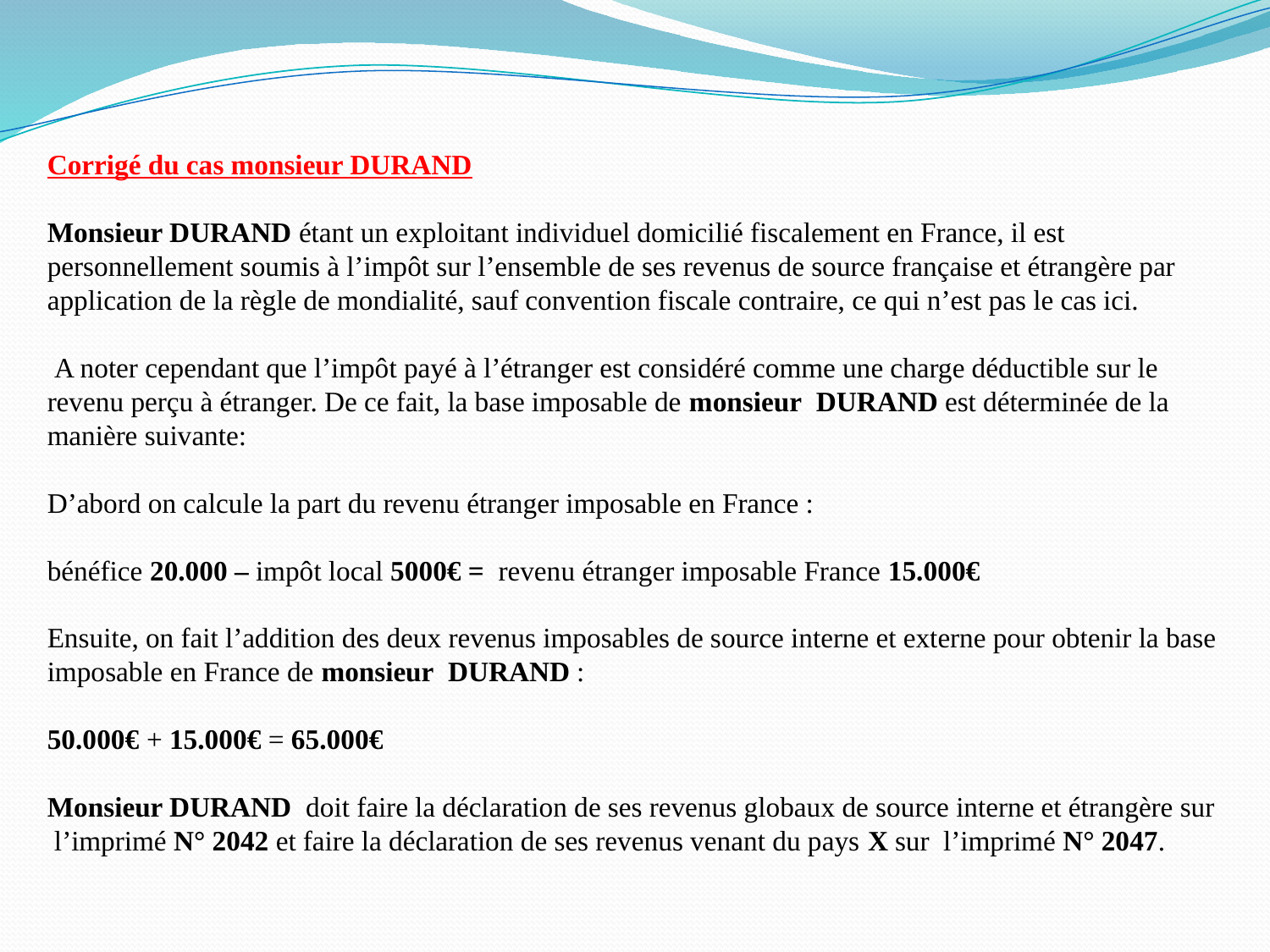

Corrigé du cas monsieur DURAND

Monsieur DURAND étant un exploitant individuel domicilié fiscalement en France, il est personnellement soumis à l’impôt sur l’ensemble de ses revenus de source française et étrangère par application de la règle de mondialité, sauf convention fiscale contraire, ce qui n’est pas le cas ici.

 A noter cependant que l’impôt payé à l’étranger est considéré comme une charge déductible sur le revenu perçu à étranger. De ce fait, la base imposable de monsieur  DURAND est déterminée de la manière suivante:

D’abord on calcule la part du revenu étranger imposable en France :

bénéfice 20.000 – impôt local 5000€ =  revenu étranger imposable France 15.000€

Ensuite, on fait l’addition des deux revenus imposables de source interne et externe pour obtenir la base imposable en France de monsieur  DURAND :

50.000€ + 15.000€ = 65.000€

Monsieur DURAND  doit faire la déclaration de ses revenus globaux de source interne et étrangère sur  l’imprimé N° 2042 et faire la déclaration de ses revenus venant du pays X sur  l’imprimé N° 2047.